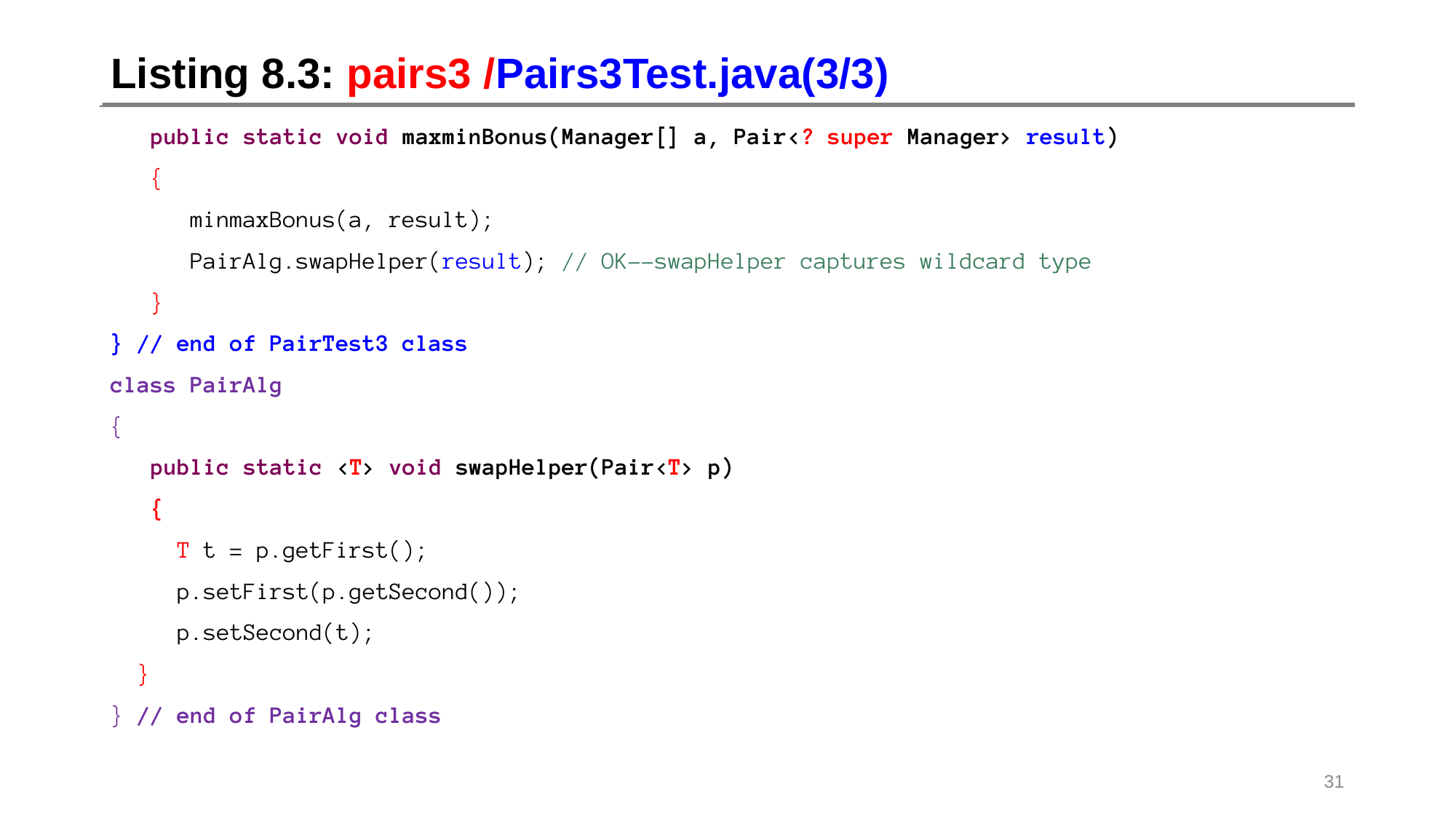

# Listing 8.3: pairs3 /Pairs3Test.java(3/3)
   public static void maxminBonus(Manager[] a, Pair<? super Manager> result)
   {
      minmaxBonus(a, result);
      PairAlg.swapHelper(result); // OK--swapHelper captures wildcard type
   }
} // end of PairTest3 class
class PairAlg
{
   public static <T> void swapHelper(Pair<T> p)
   {
     T t = p.getFirst();
     p.setFirst(p.getSecond());
     p.setSecond(t);
  }
} // end of PairAlg class

31